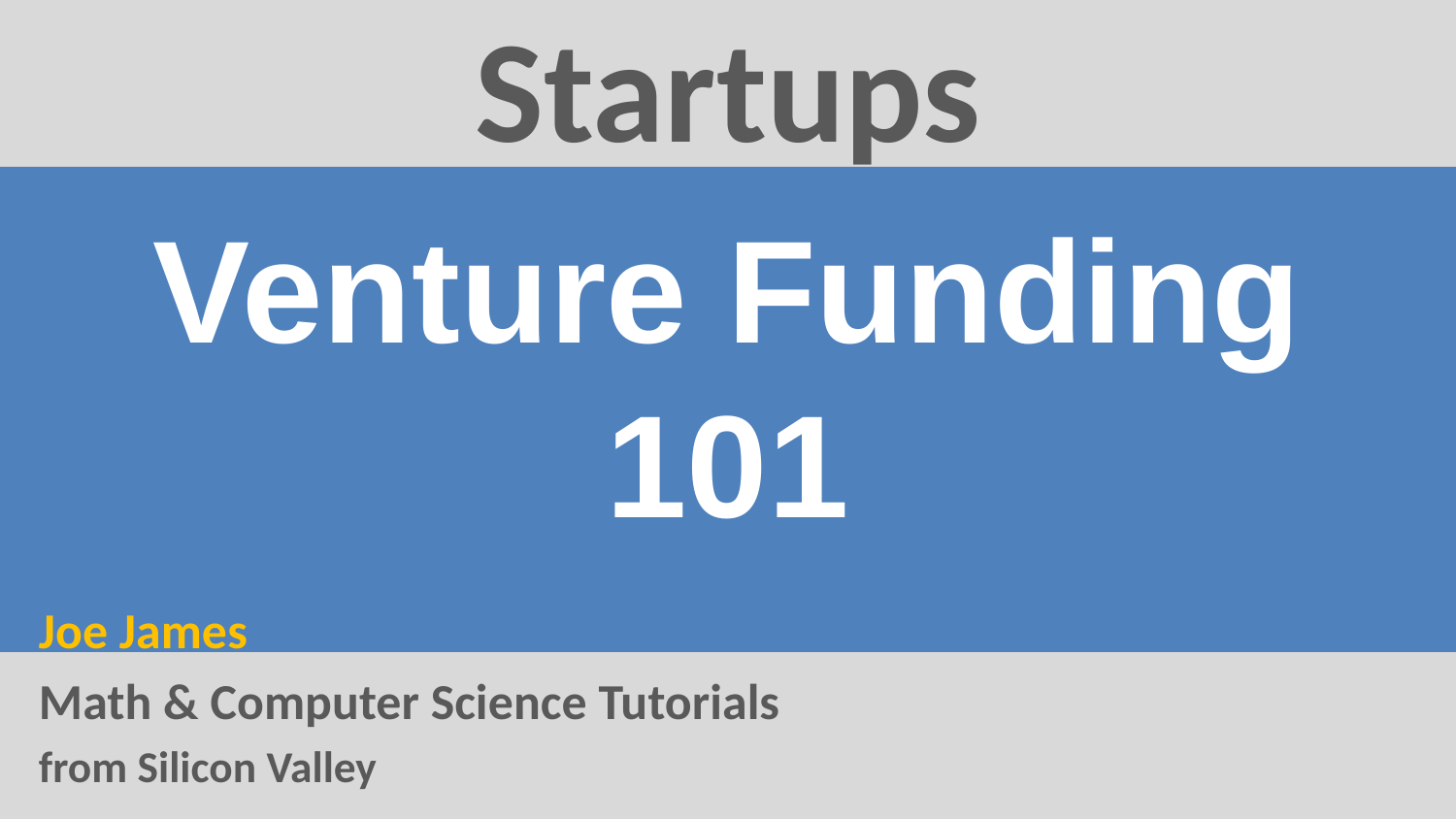

Startups

# Venture Funding 101
Joe James
Math & Computer Science Tutorials
from Silicon Valley